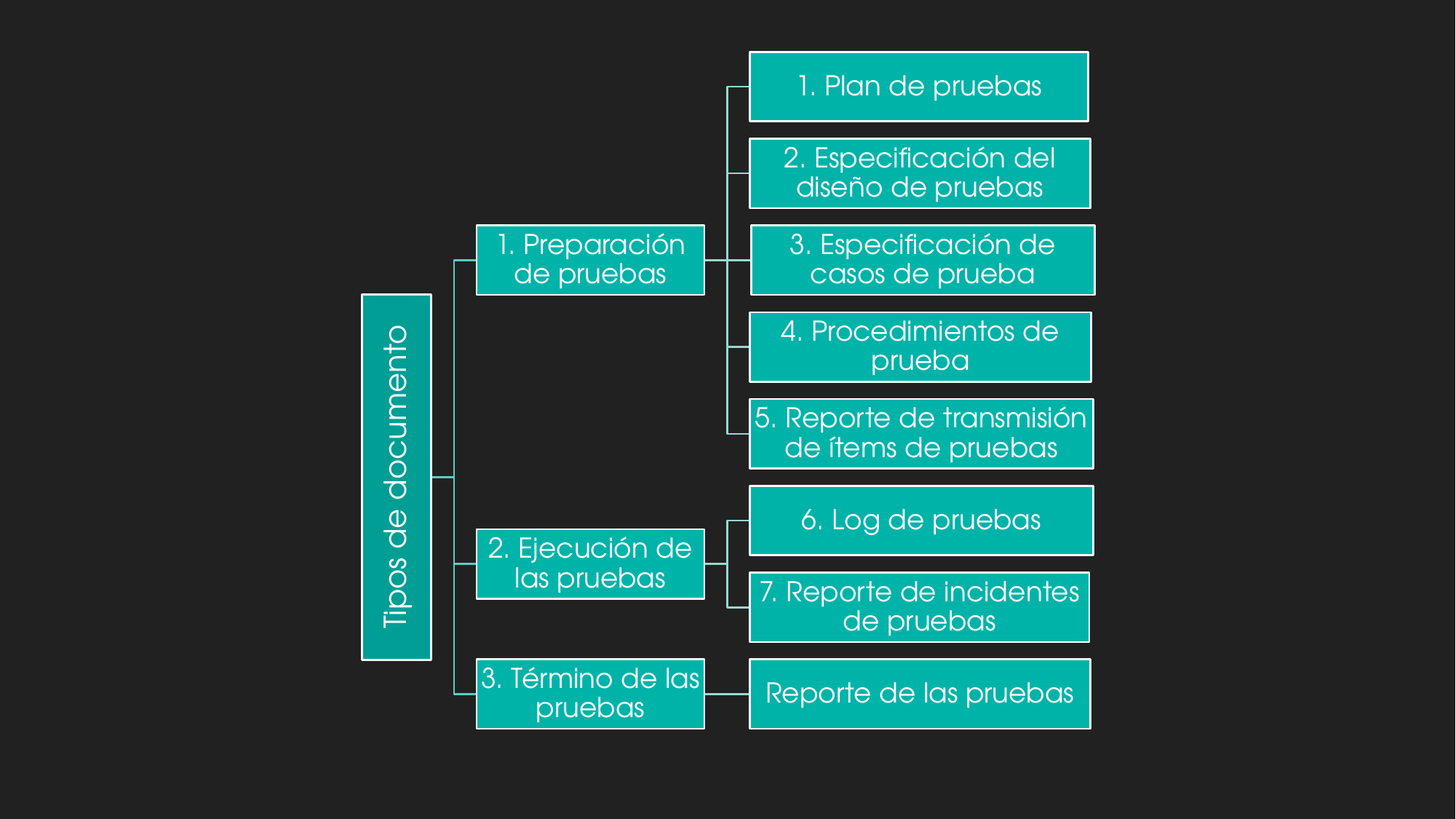

Tipos de documento
1. Preparación de pruebas
1. Plan de pruebas
2. Especificación del diseño de pruebas
3. Especificación de casos de prueba
4. Procedimientos de prueba
5. Reporte de transmisión de ítems de pruebas
2. Ejecución de las pruebas
6. Log de pruebas
7. Reporte de incidentes de pruebas
3. Término de las pruebas
Reporte de las pruebas